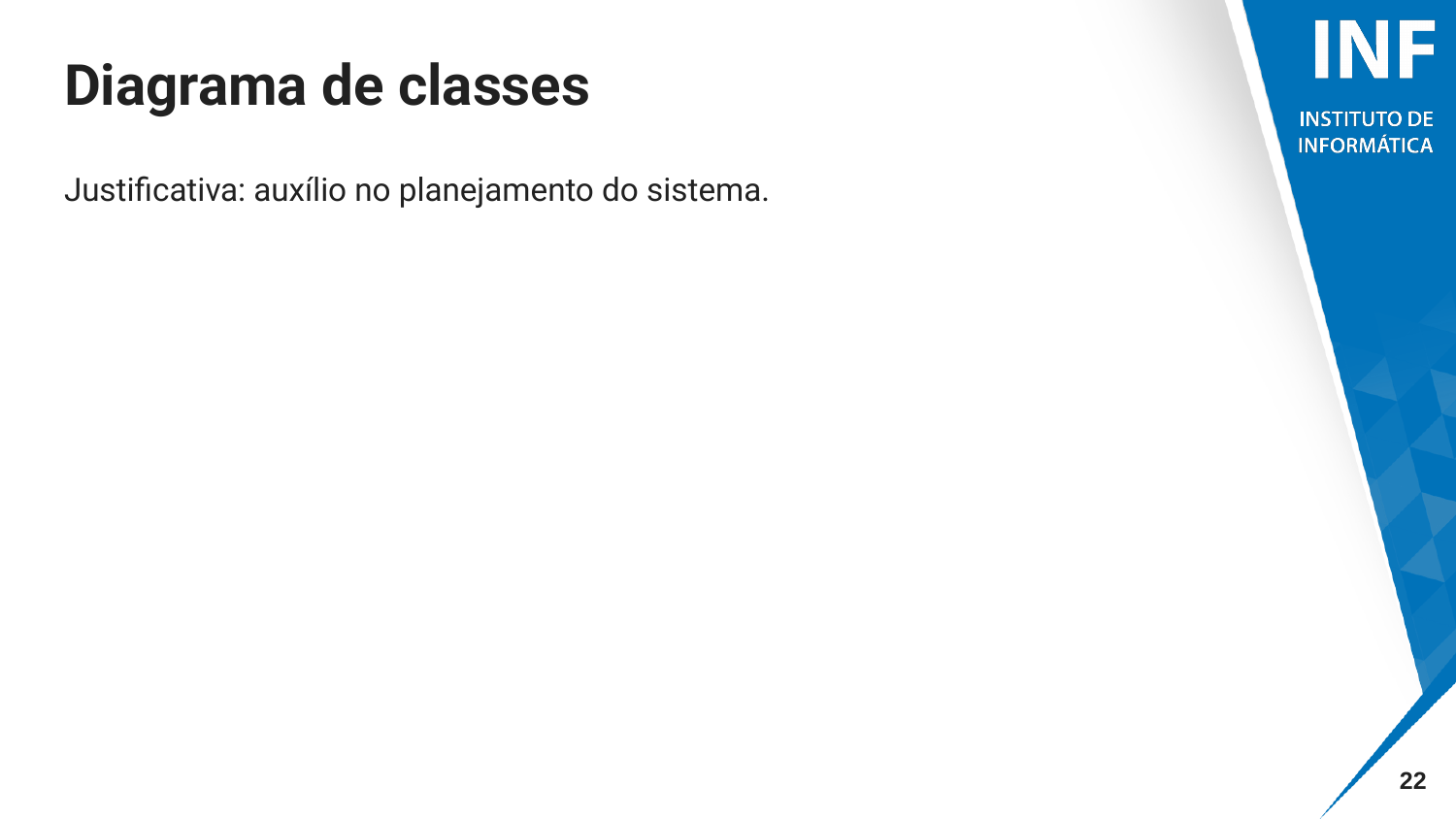

# Diagrama de classes
Justificativa: auxílio no planejamento do sistema.
22